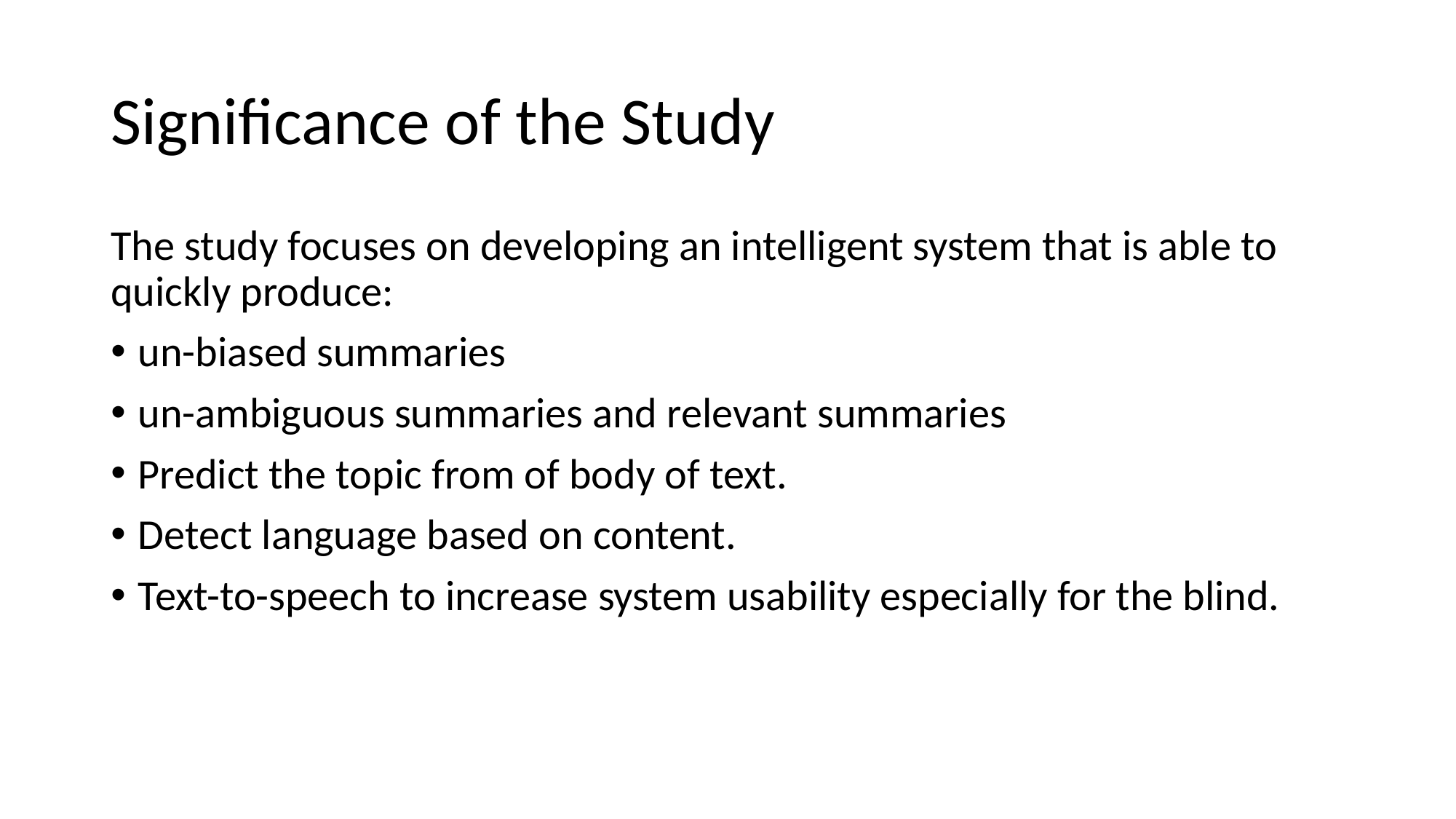

# Significance of the Study
The study focuses on developing an intelligent system that is able to quickly produce:
un-biased summaries
un-ambiguous summaries and relevant summaries
Predict the topic from of body of text.
Detect language based on content.
Text-to-speech to increase system usability especially for the blind.